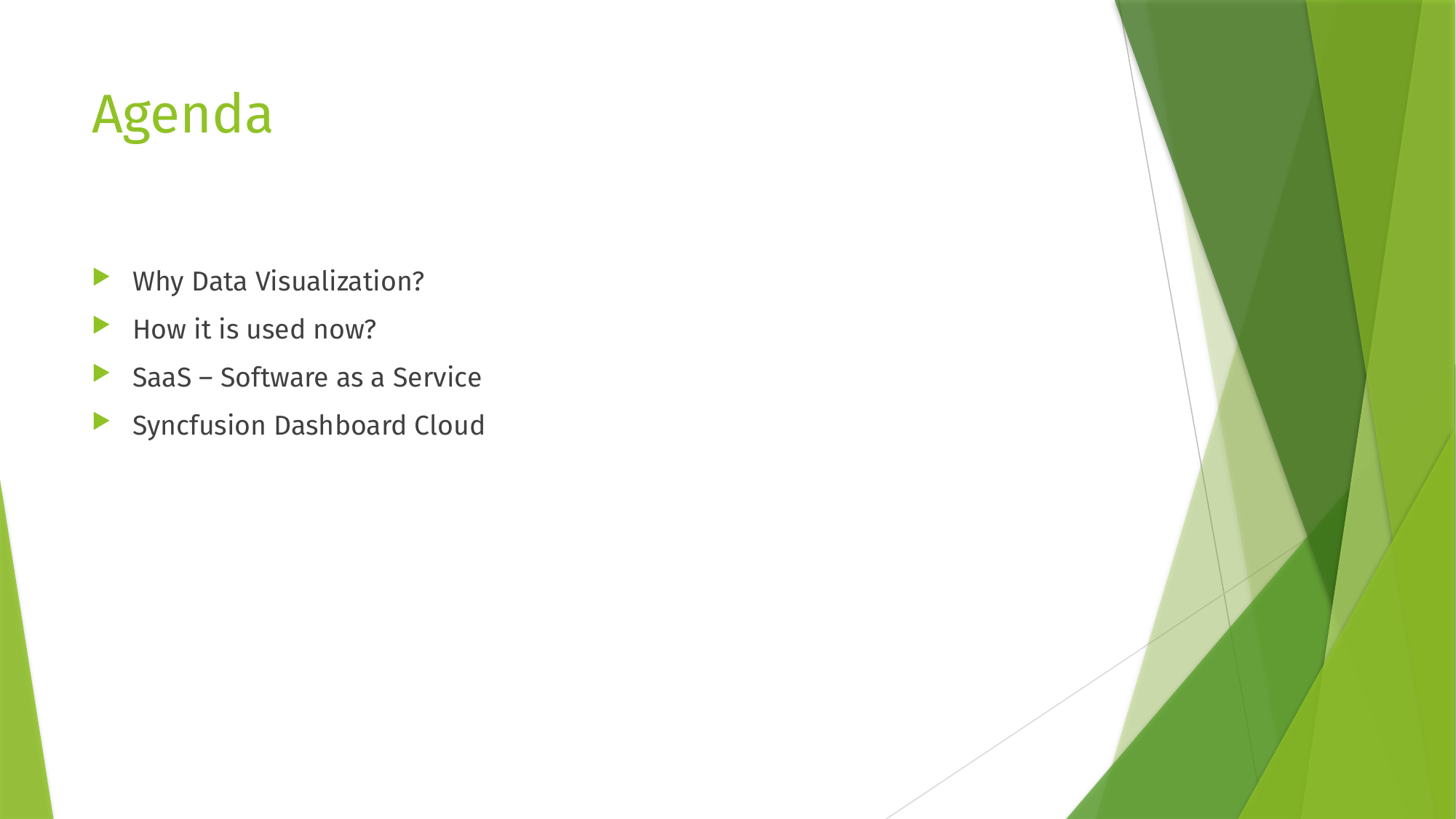

# Agenda
Why Data Visualization?
How it is used now?
SaaS – Software as a Service
Syncfusion Dashboard Cloud